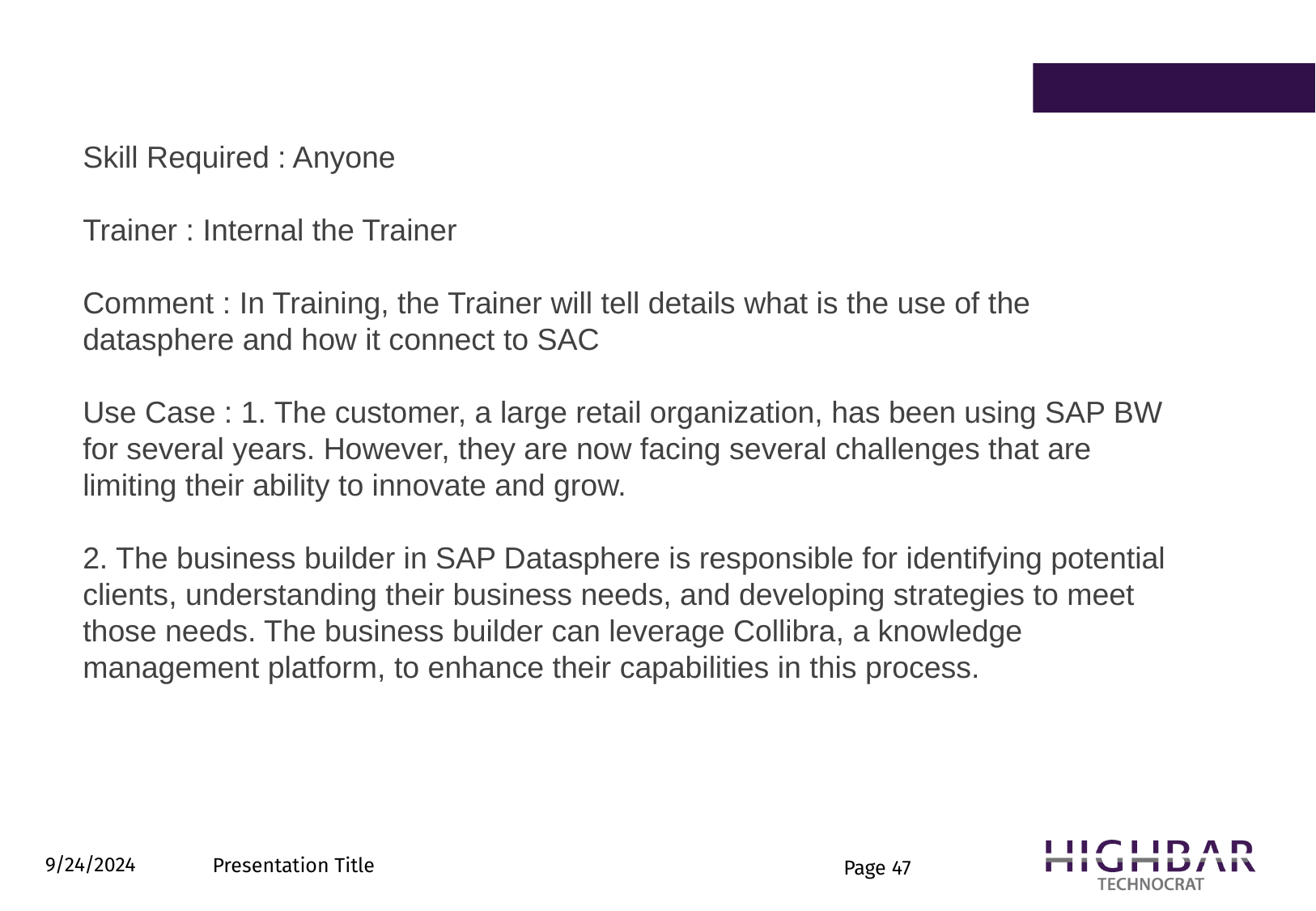

Skill Required : Anyone

Trainer : Internal the Trainer

Comment : In Training, the Trainer will tell details what is the use of the datasphere and how it connect to SAC

Use Case : 1. The customer, a large retail organization, has been using SAP BW for several years. However, they are now facing several challenges that are limiting their ability to innovate and grow.

2. The business builder in SAP Datasphere is responsible for identifying potential clients, understanding their business needs, and developing strategies to meet those needs. The business builder can leverage Collibra, a knowledge management platform, to enhance their capabilities in this process.